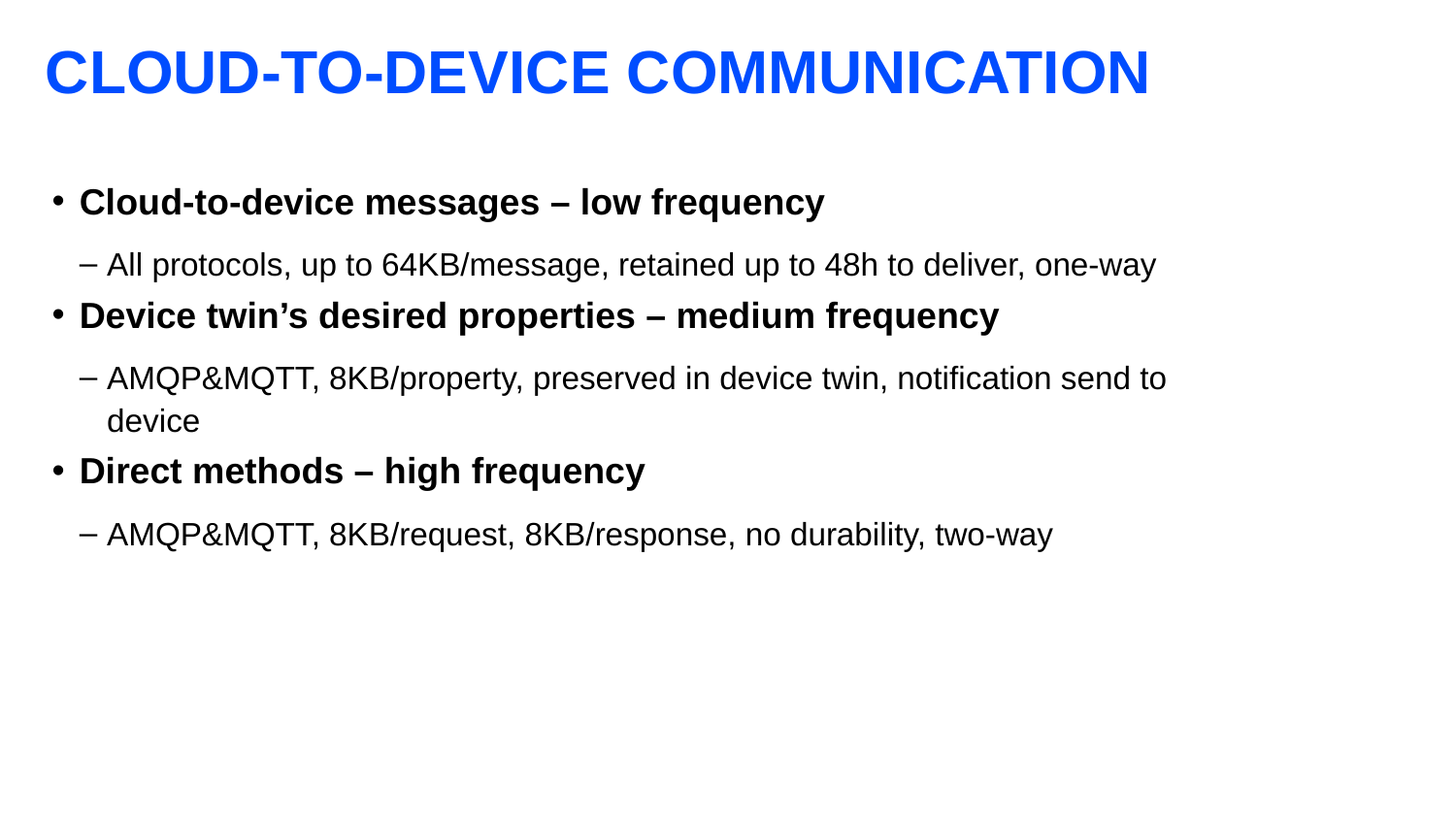

# Cloud-to-device communication
Cloud-to-device messages – low frequency
All protocols, up to 64KB/message, retained up to 48h to deliver, one-way
Device twin’s desired properties – medium frequency
AMQP&MQTT, 8KB/property, preserved in device twin, notification send to device
Direct methods – high frequency
AMQP&MQTT, 8KB/request, 8KB/response, no durability, two-way